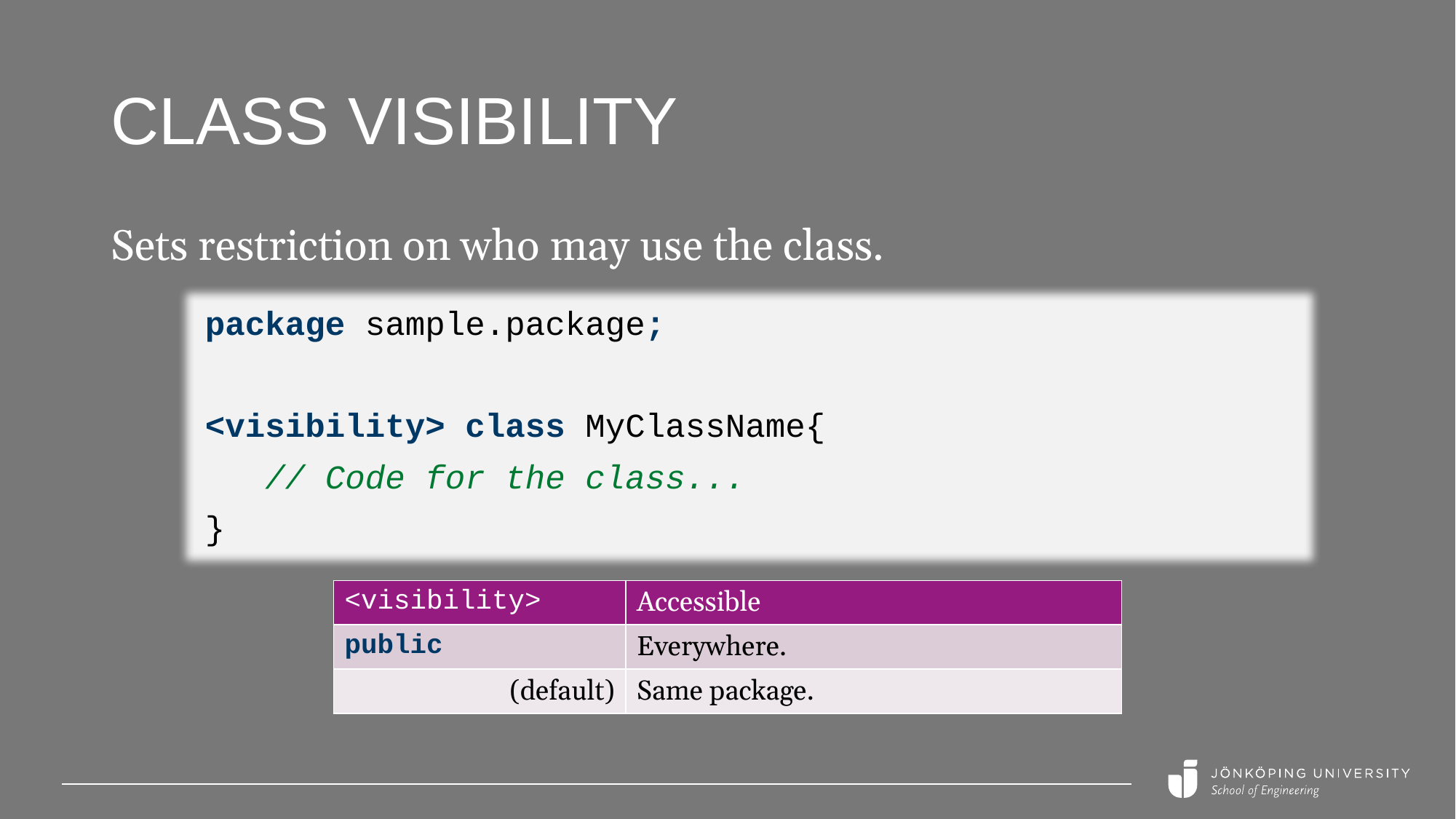

# class visibility
Sets restriction on who may use the class.
package sample.package;

<visibility> class MyClassName{
   // Code for the class...
}
| <visibility> | Accessible |
| --- | --- |
| public | Everywhere. |
| (default) | Same package. |